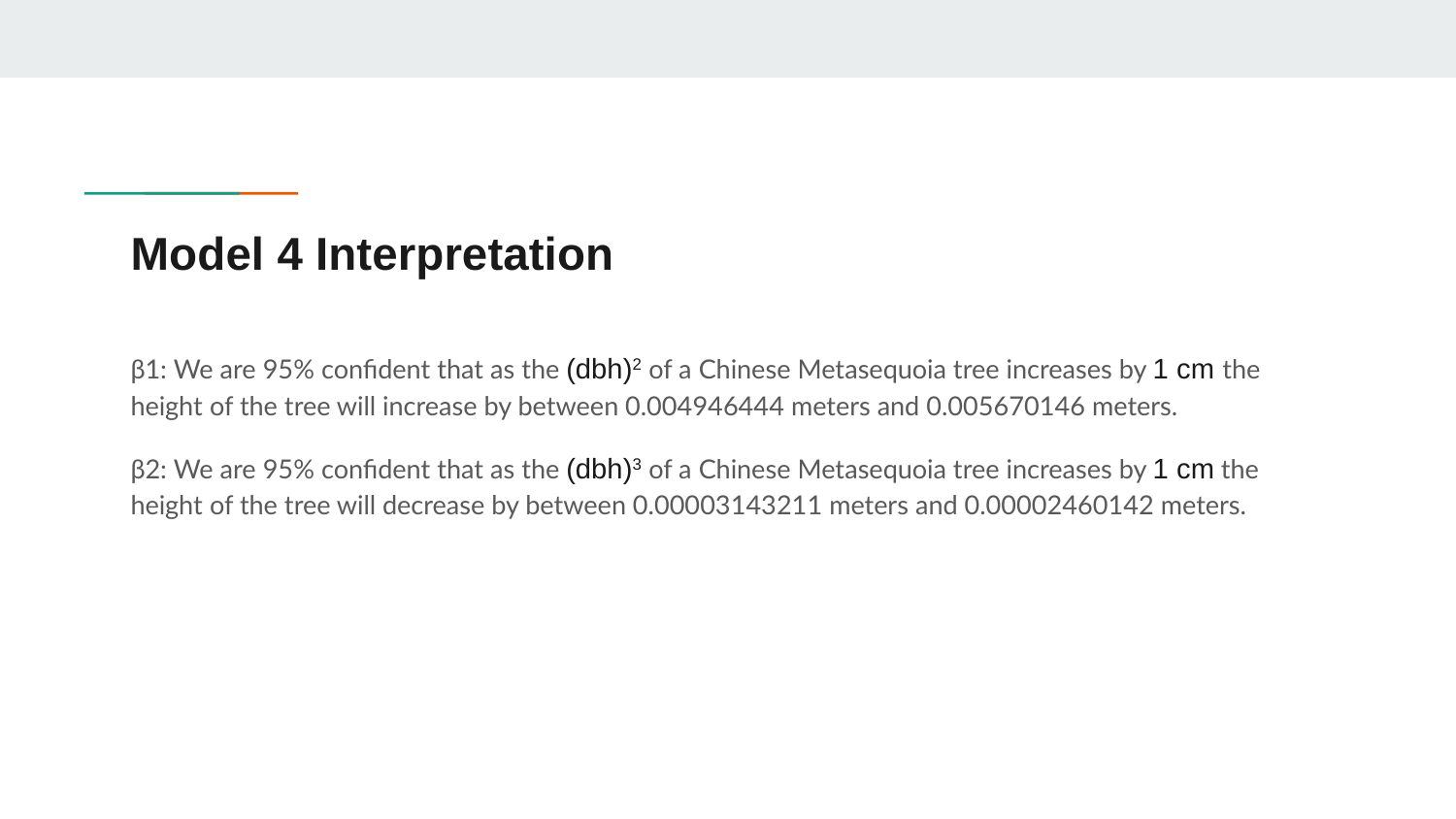

# Model 4 Interpretation
β1: We are 95% confident that as the (dbh)2 of a Chinese Metasequoia tree increases by 1 cm the height of the tree will increase by between 0.004946444 meters and 0.005670146 meters.
β2: We are 95% confident that as the (dbh)3 of a Chinese Metasequoia tree increases by 1 cm the height of the tree will decrease by between 0.00003143211 meters and 0.00002460142 meters.